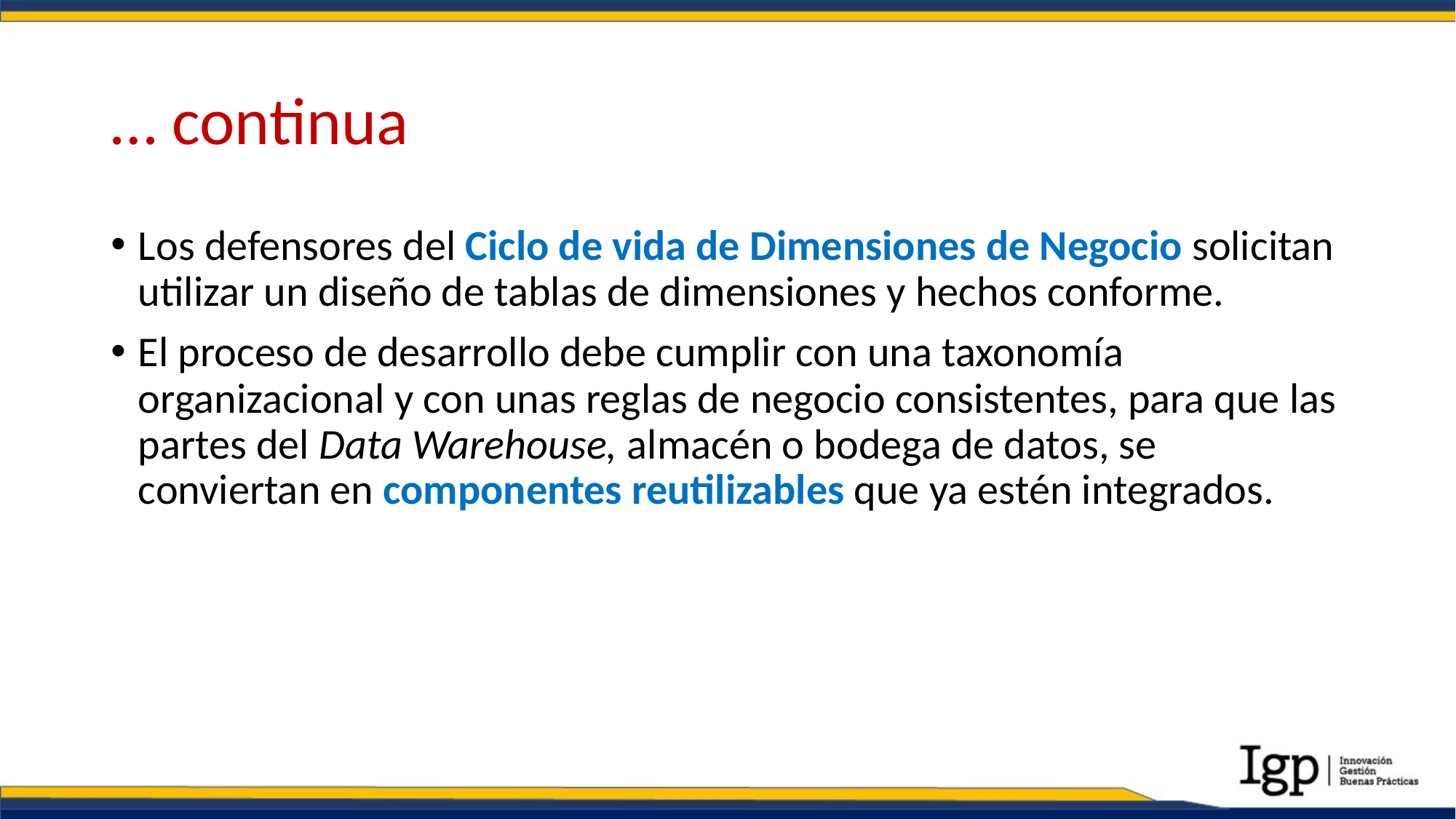

# … continua
Los defensores del Ciclo de vida de Dimensiones de Negocio solicitan utilizar un diseño de tablas de dimensiones y hechos conforme.
El proceso de desarrollo debe cumplir con una taxonomía organizacional y con unas reglas de negocio consistentes, para que las partes del Data Warehouse, almacén o bodega de datos, se conviertan en componentes reutilizables que ya estén integrados.